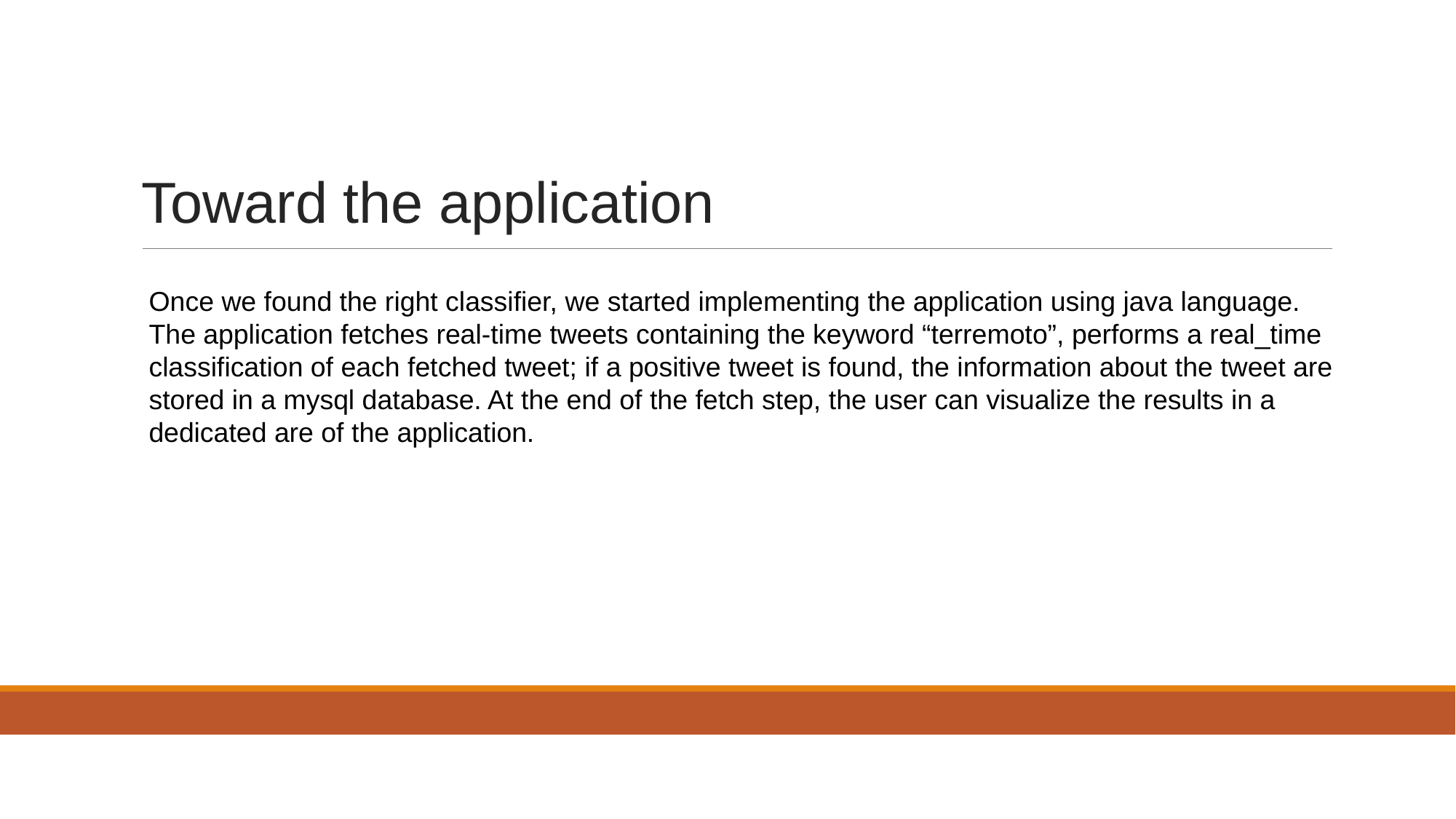

# Toward the application
Once we found the right classifier, we started implementing the application using java language.
The application fetches real-time tweets containing the keyword “terremoto”, performs a real_time
classification of each fetched tweet; if a positive tweet is found, the information about the tweet are
stored in a mysql database. At the end of the fetch step, the user can visualize the results in a
dedicated are of the application.